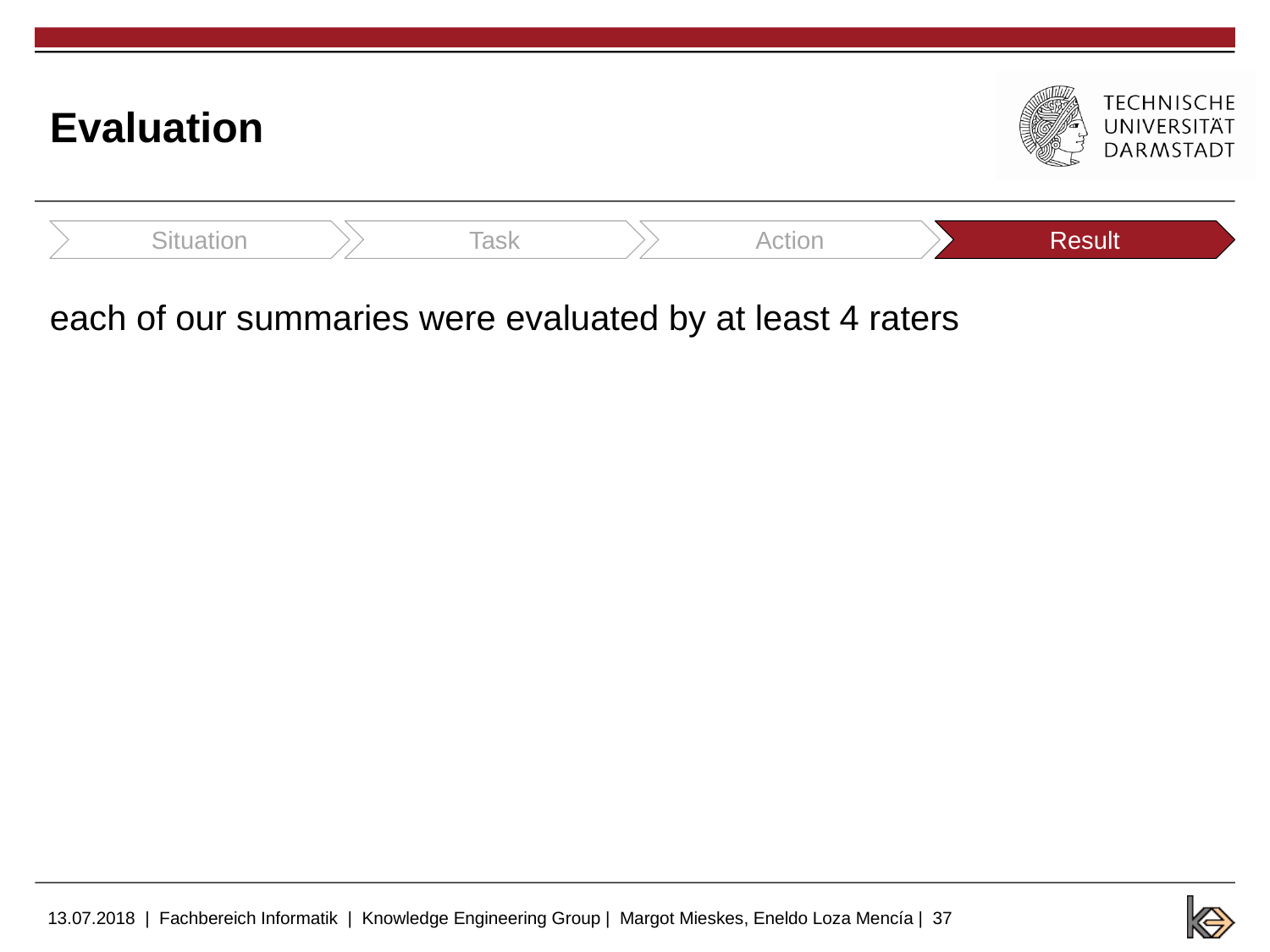

# Evaluation
Situation
Task
Action
Result
each of our summaries were evaluated by at least 4 raters